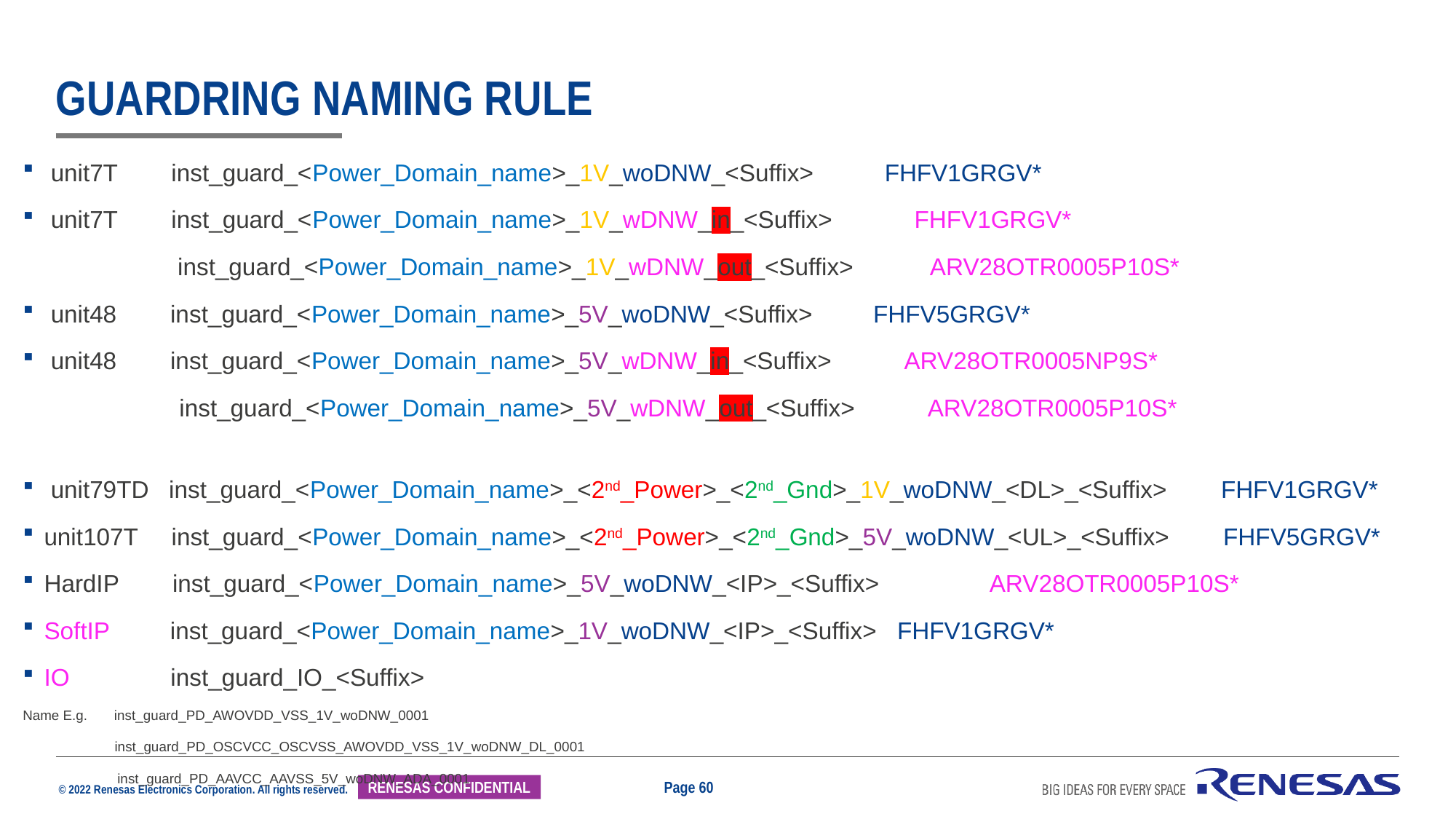

# GuardRing Naming Rule
 unit7T        inst_guard_<Power_Domain_name>_1V_woDNW_<Suffix>　　  FHFV1GRGV*
 unit7T        inst_guard_<Power_Domain_name>_1V_wDNW_in_<Suffix>　　    FHFV1GRGV*
                       inst_guard_<Power_Domain_name>_1V_wDNW_out_<Suffix>　　   ARV28OTR0005P10S*
 unit48        inst_guard_<Power_Domain_name>_5V_woDNW_<Suffix>         FHFV5GRGV*
 unit48        inst_guard_<Power_Domain_name>_5V_wDNW_in_<Suffix>           ARV28OTR0005NP9S*
　　　　　　 inst_guard_<Power_Domain_name>_5V_wDNW_out_<Suffix>           ARV28OTR0005P10S*
 unit79TD   inst_guard_<Power_Domain_name>_<2nd_Power>_<2nd_Gnd>_1V_woDNW_<DL>_<Suffix>        FHFV1GRGV*
unit107T     inst_guard_<Power_Domain_name>_<2nd_Power>_<2nd_Gnd>_5V_woDNW_<UL>_<Suffix>        FHFV5GRGV*
HardIP        inst_guard_<Power_Domain_name>_5V_woDNW_<IP>_<Suffix>           　ARV28OTR0005P10S*
SoftIP         inst_guard_<Power_Domain_name>_1V_woDNW_<IP>_<Suffix>   FHFV1GRGV*
IO               inst_guard_IO_<Suffix>
Name E.g.       inst_guard_PD_AWOVDD_VSS_1V_woDNW_0001
                        inst_guard_PD_OSCVCC_OSCVSS_AWOVDD_VSS_1V_woDNW_DL_0001
　　　　　　   inst_guard_PD_AAVCC_AAVSS_5V_woDNW_ADA_0001